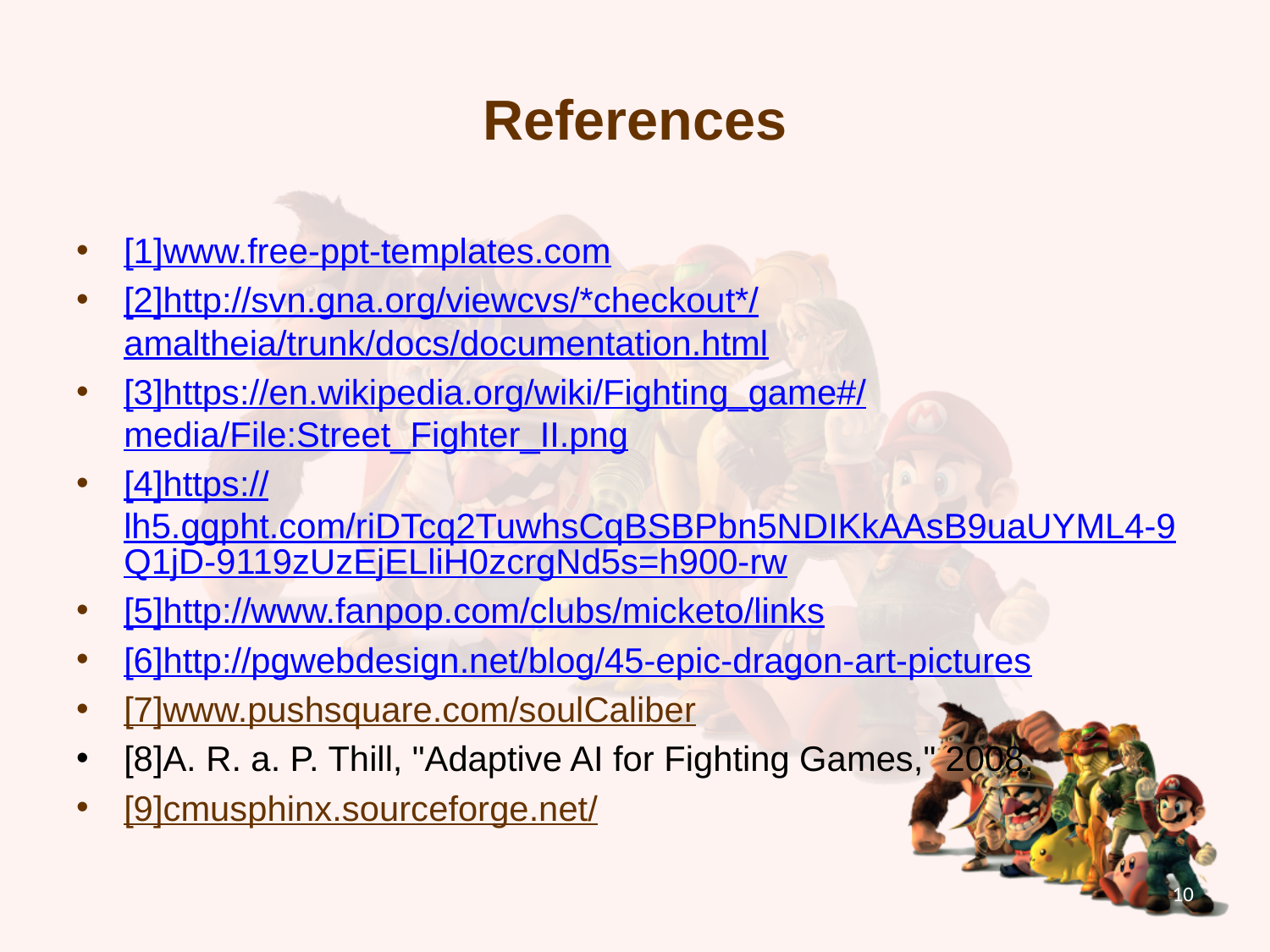

# References
[1]www.free-ppt-templates.com
[2]http://svn.gna.org/viewcvs/*checkout*/amaltheia/trunk/docs/documentation.html
[3]https://en.wikipedia.org/wiki/Fighting_game#/media/File:Street_Fighter_II.png
[4]https://lh5.ggpht.com/riDTcq2TuwhsCqBSBPbn5NDIKkAAsB9uaUYML4-9Q1jD-9119zUzEjELliH0zcrgNd5s=h900-rw
[5]http://www.fanpop.com/clubs/micketo/links
[6]http://pgwebdesign.net/blog/45-epic-dragon-art-pictures
[7]www.pushsquare.com/soulCaliber
[8]A. R. a. P. Thill, "Adaptive AI for Fighting Games," 2008.
[9]cmusphinx.sourceforge.net/

10